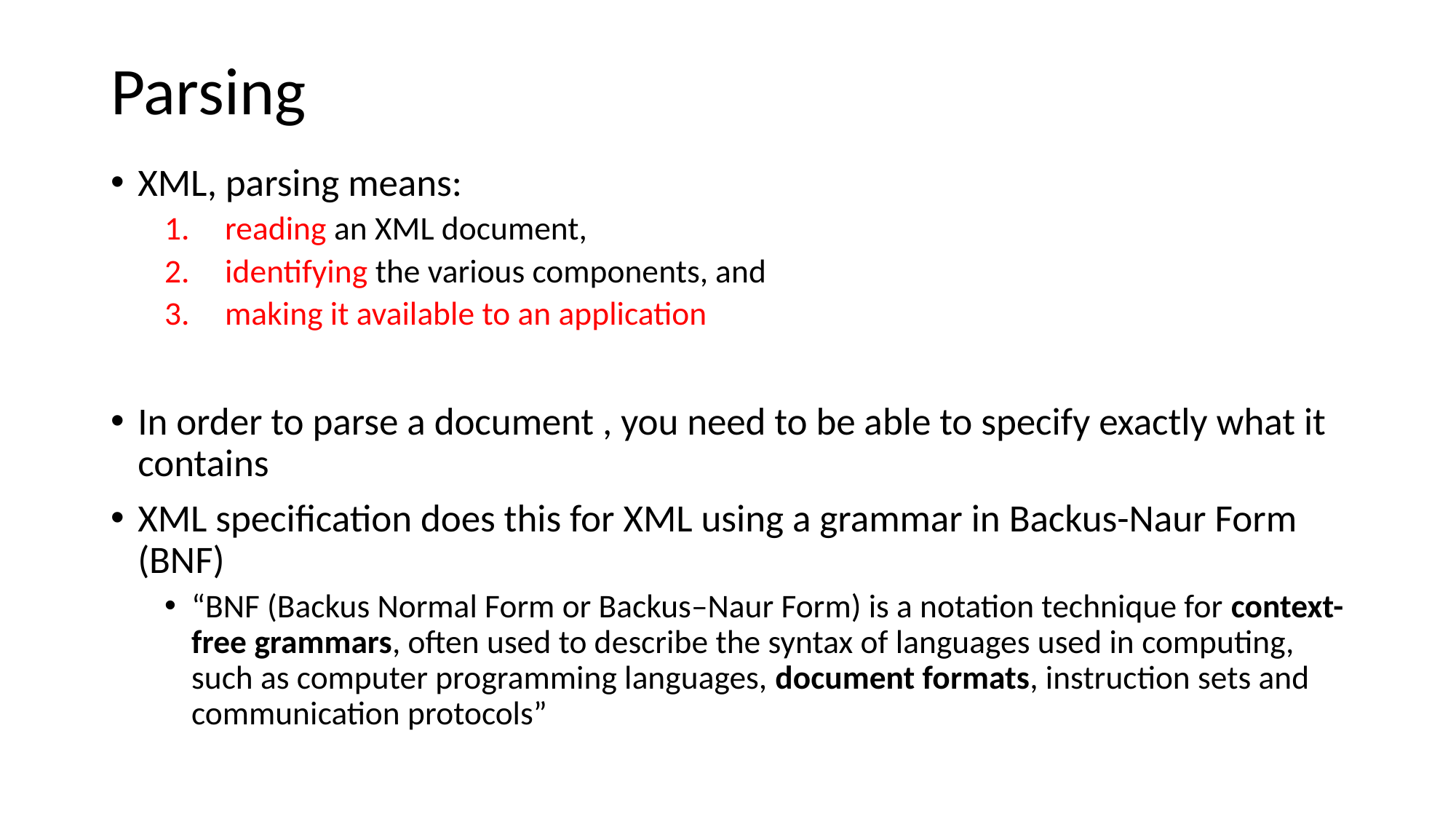

# Parsing
XML, parsing means:
reading an XML document,
identifying the various components, and
making it available to an application

In order to parse a document , you need to be able to specify exactly what it contains
XML specification does this for XML using a grammar in Backus-Naur Form (BNF)
“BNF (Backus Normal Form or Backus–Naur Form) is a notation technique for context-free grammars, often used to describe the syntax of languages used in computing, such as computer programming languages, document formats, instruction sets and communication protocols”